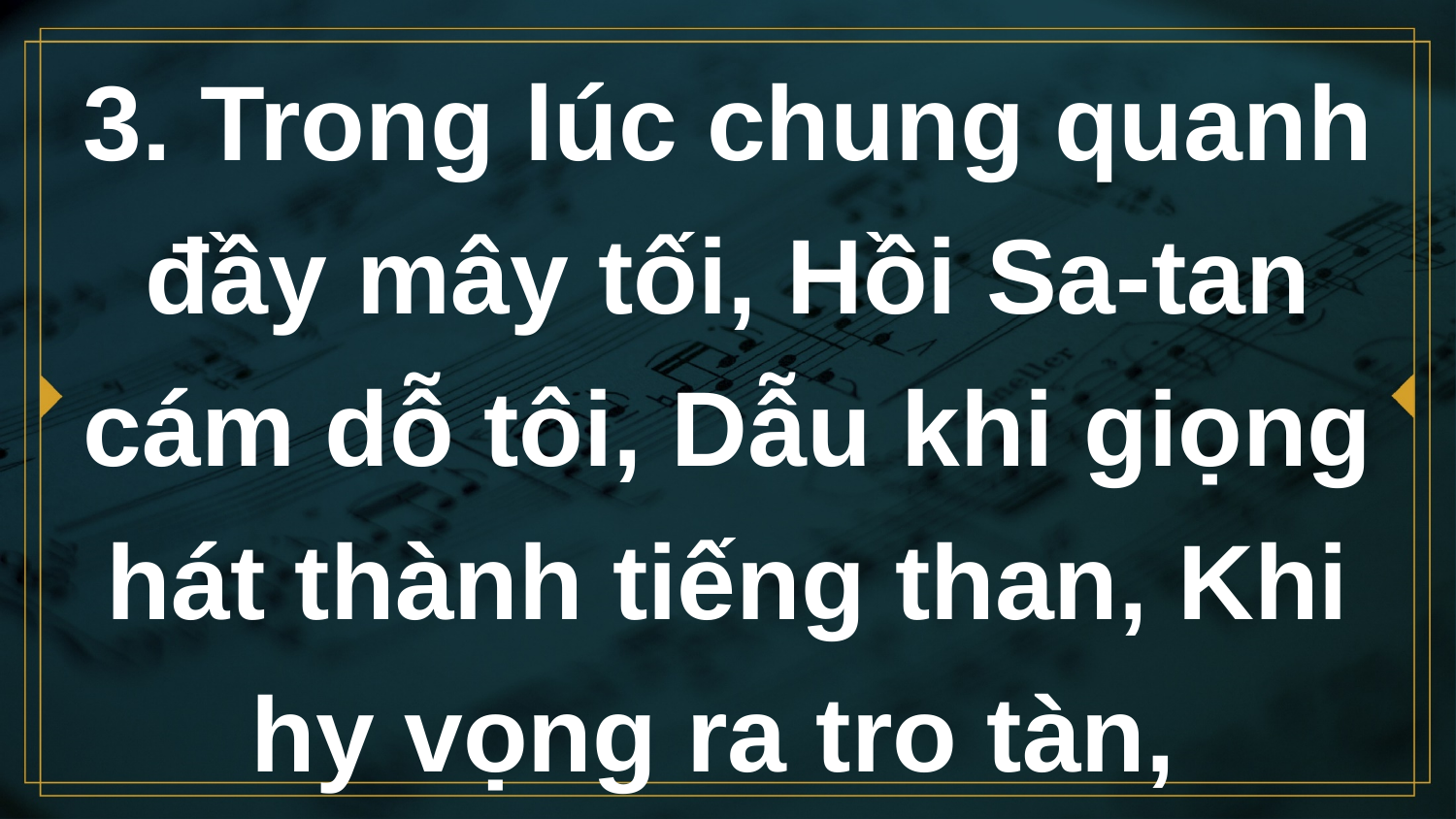

# 3. Trong lúc chung quanh đầy mây tối, Hồi Sa-tan cám dỗ tôi, Dẫu khi giọng hát thành tiếng than, Khi hy vọng ra tro tàn,